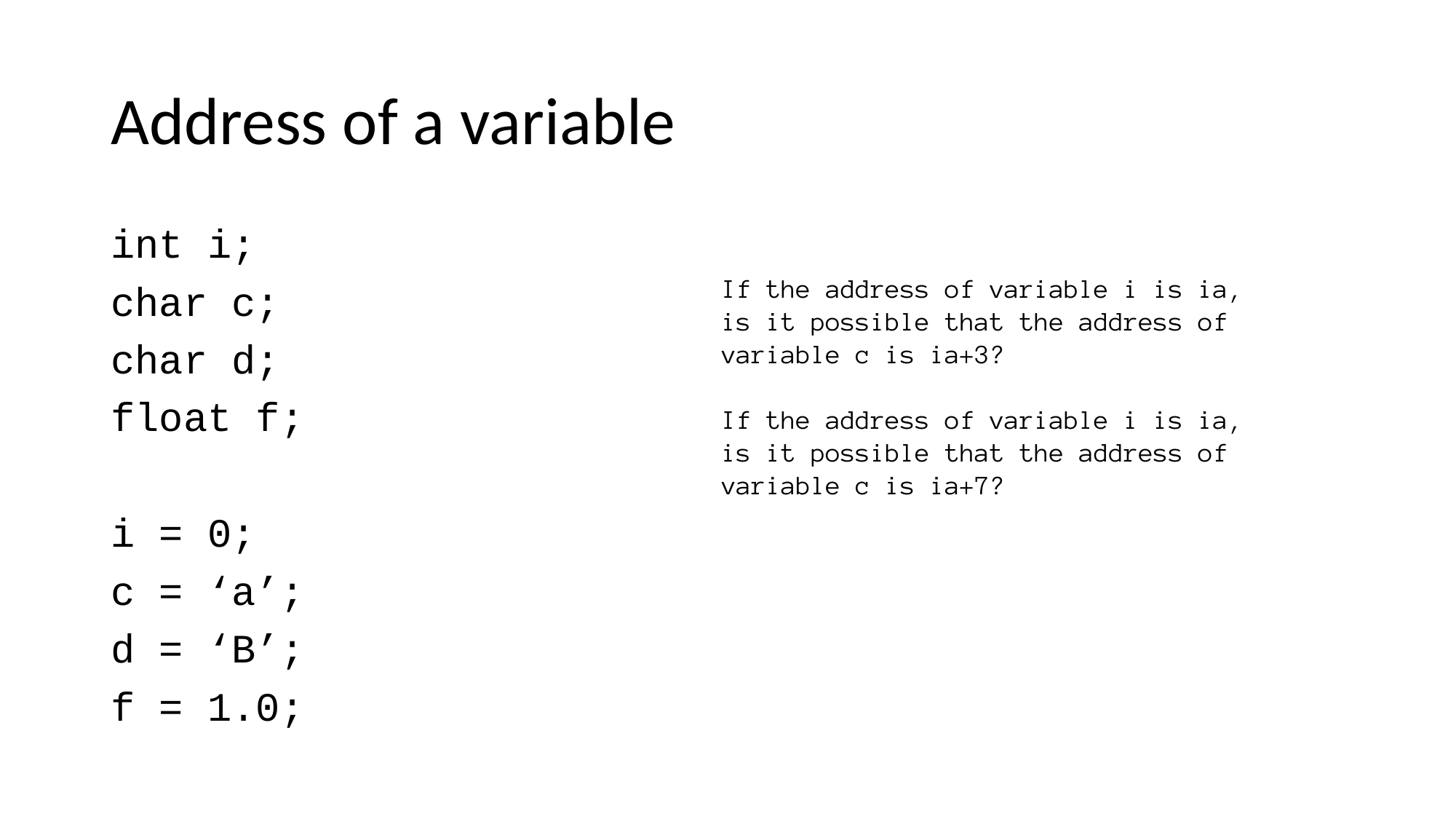

# Address of a variable
int i;
char c;
char d;
float f;

i = 0;
c = ‘a’;
d = ‘B’;
f = 1.0;

If the address of variable i is ia, is it possible that the address of variable c is ia+3?

If the address of variable i is ia, is it possible that the address of variable c is ia+7?